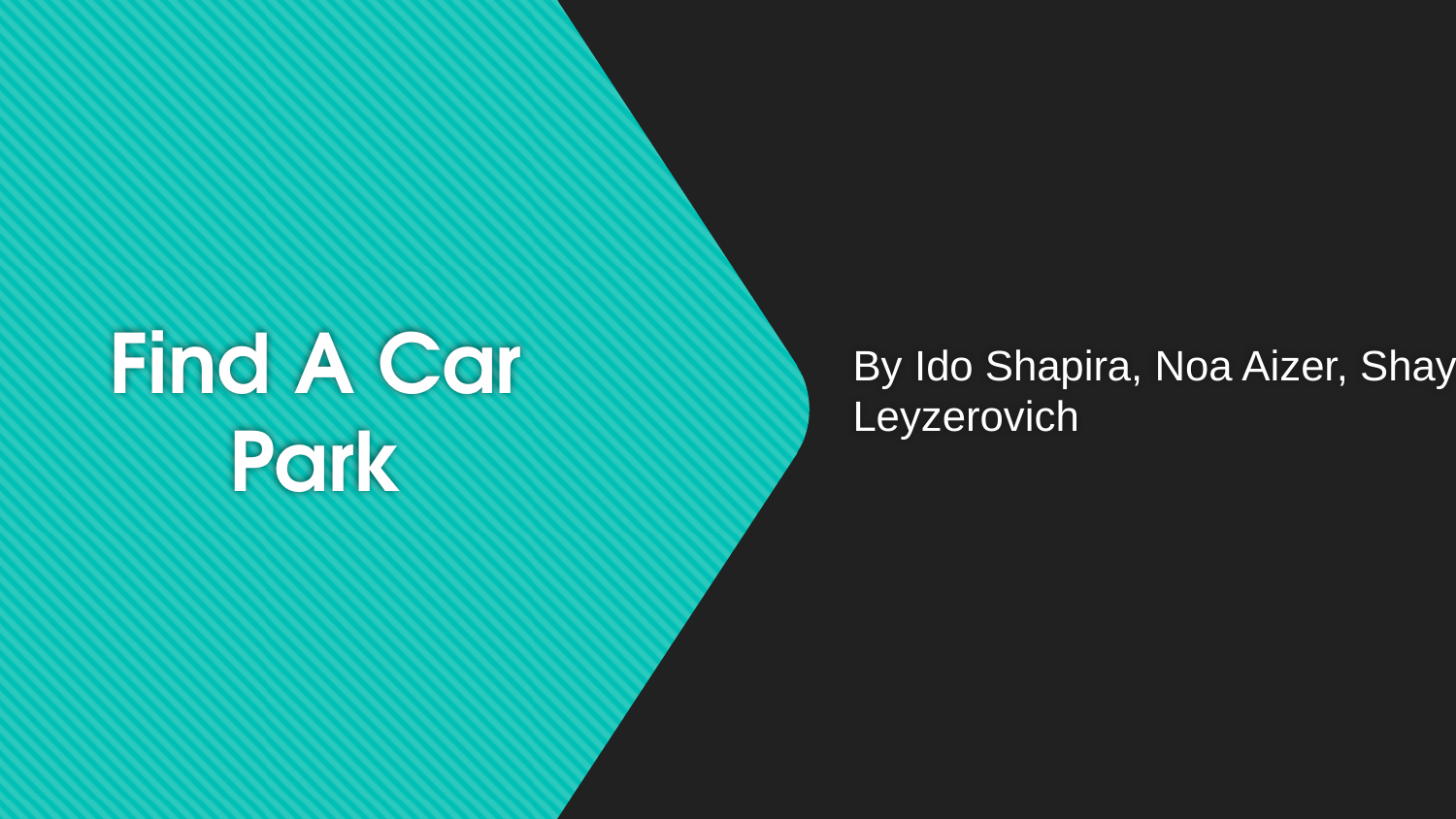

By Ido Shapira, Noa Aizer, Shay Leyzerovich
# Find A Car Park